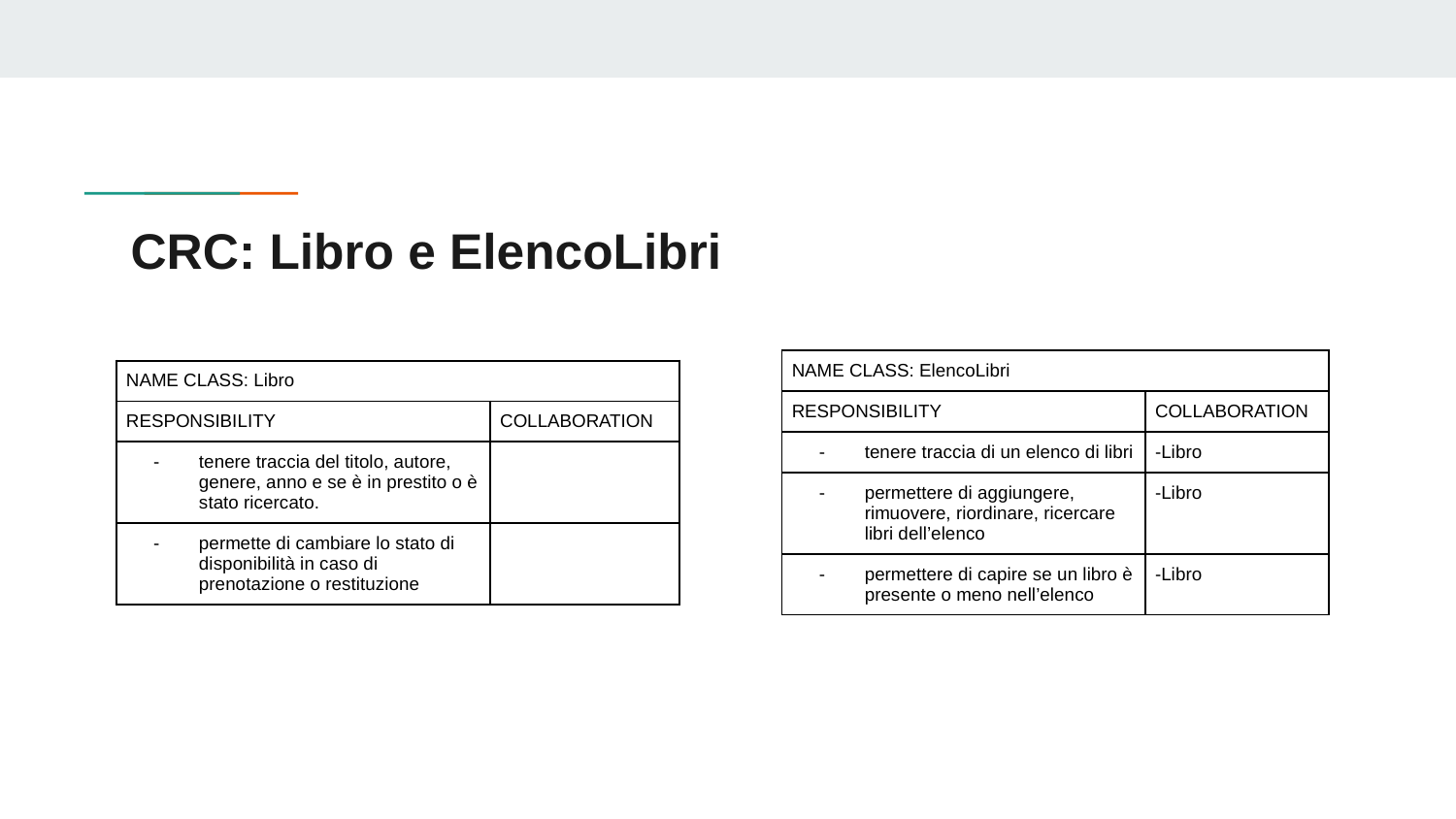

# CRC: Libro e ElencoLibri
| NAME CLASS: ElencoLibri |  |
| --- | --- |
| RESPONSIBILITY | COLLABORATION |
| tenere traccia di un elenco di libri | -Libro |
| permettere di aggiungere, rimuovere, riordinare, ricercare libri dell’elenco | -Libro |
| permettere di capire se un libro è presente o meno nell’elenco | -Libro |
| NAME CLASS: Libro |  |
| --- | --- |
| RESPONSIBILITY | COLLABORATION |
| tenere traccia del titolo, autore, genere, anno e se è in prestito o è stato ricercato. |  |
| permette di cambiare lo stato di disponibilità in caso di prenotazione o restituzione |  |